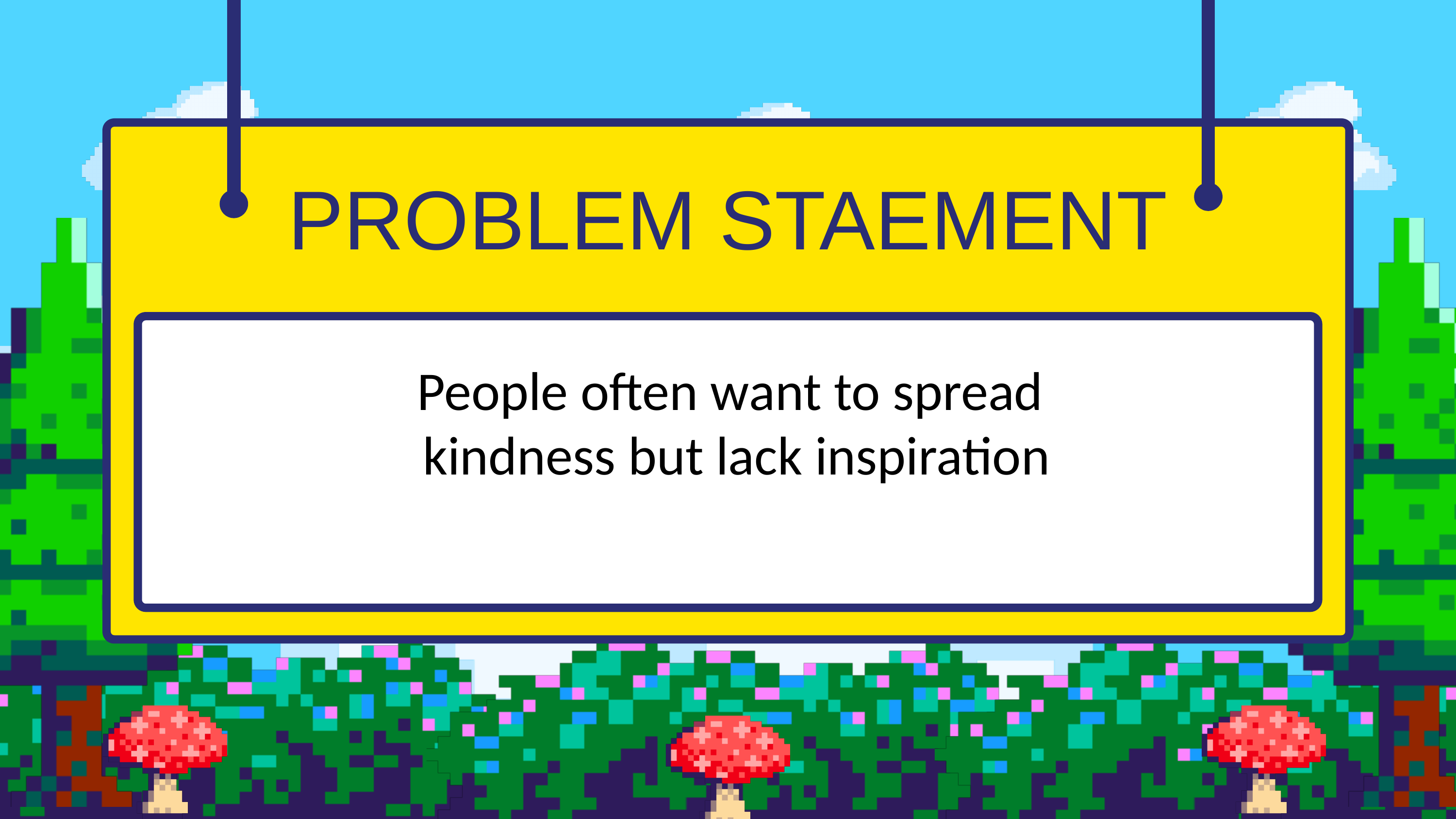

PROBLEM STAEMENT

People often want to spread

 kindness but lack inspiration